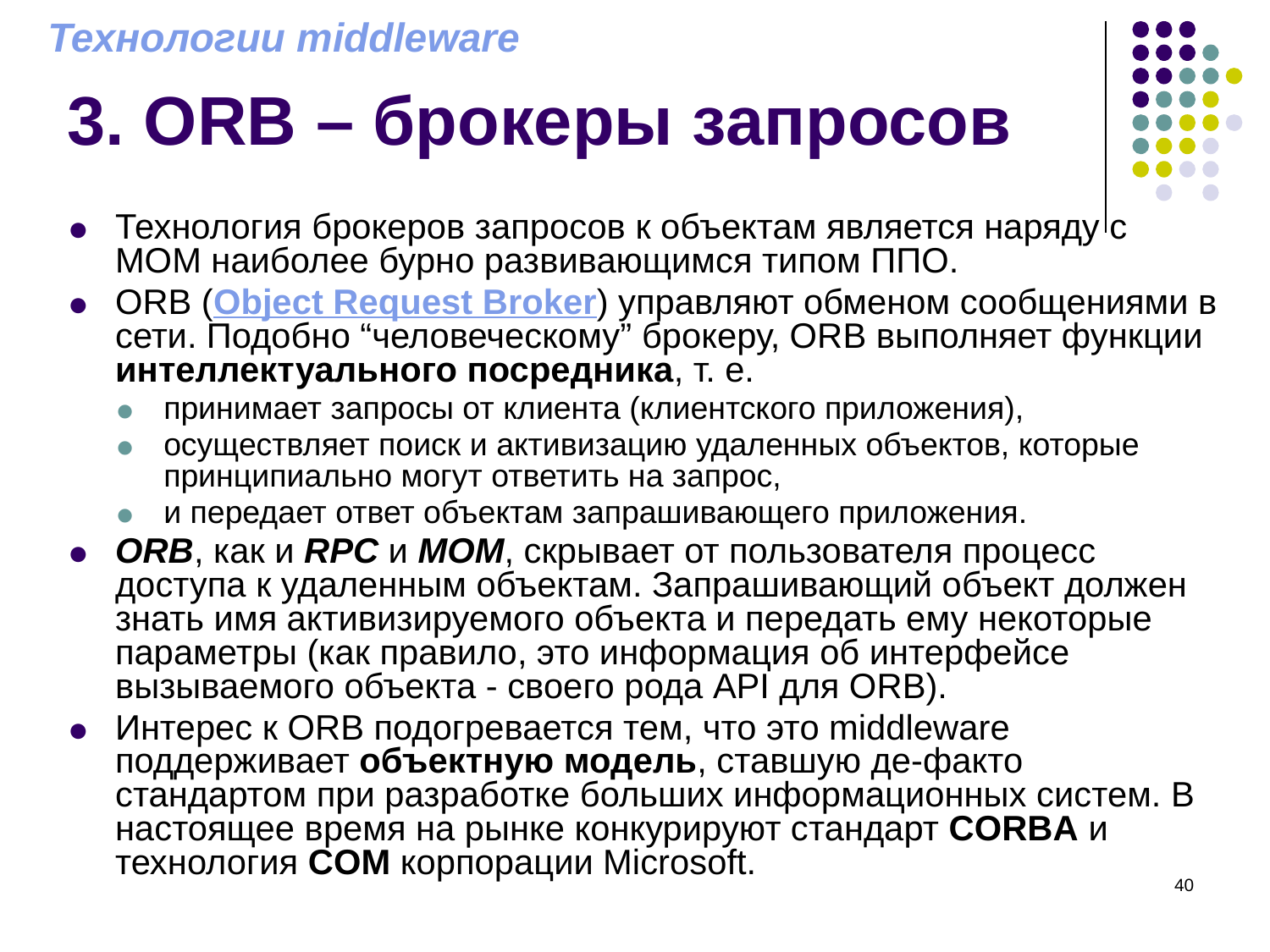

Технологии middleware
# 3. ORB – брокеры запросов
Технология брокеров запросов к объектам является наряду с MOM наиболее бурно развивающимся типом ППО.
ORB (Object Request Broker) управляют обменом сообщениями в сети. Подобно “человеческому” брокеру, ORB выполняет функции интеллектуального посредника, т. е.
принимает запросы от клиента (клиентского приложения),
осуществляет поиск и активизацию удаленных объектов, которые принципиально могут ответить на запрос,
и передает ответ объектам запрашивающего приложения.
ORB, как и RPC и MOM, скрывает от пользователя процесс доступа к удаленным объектам. Запрашивающий объект должен знать имя активизируемого объекта и передать ему некоторые параметры (как правило, это информация об интерфейсе вызываемого объекта - своего рода API для ORB).
Интерес к ORB подогревается тем, что это middleware поддерживает объектную модель, ставшую де-факто стандартом при разработке больших информационных систем. В настоящее время на рынке конкурируют стандарт CORBA и технология COM корпорации Microsoft.
40